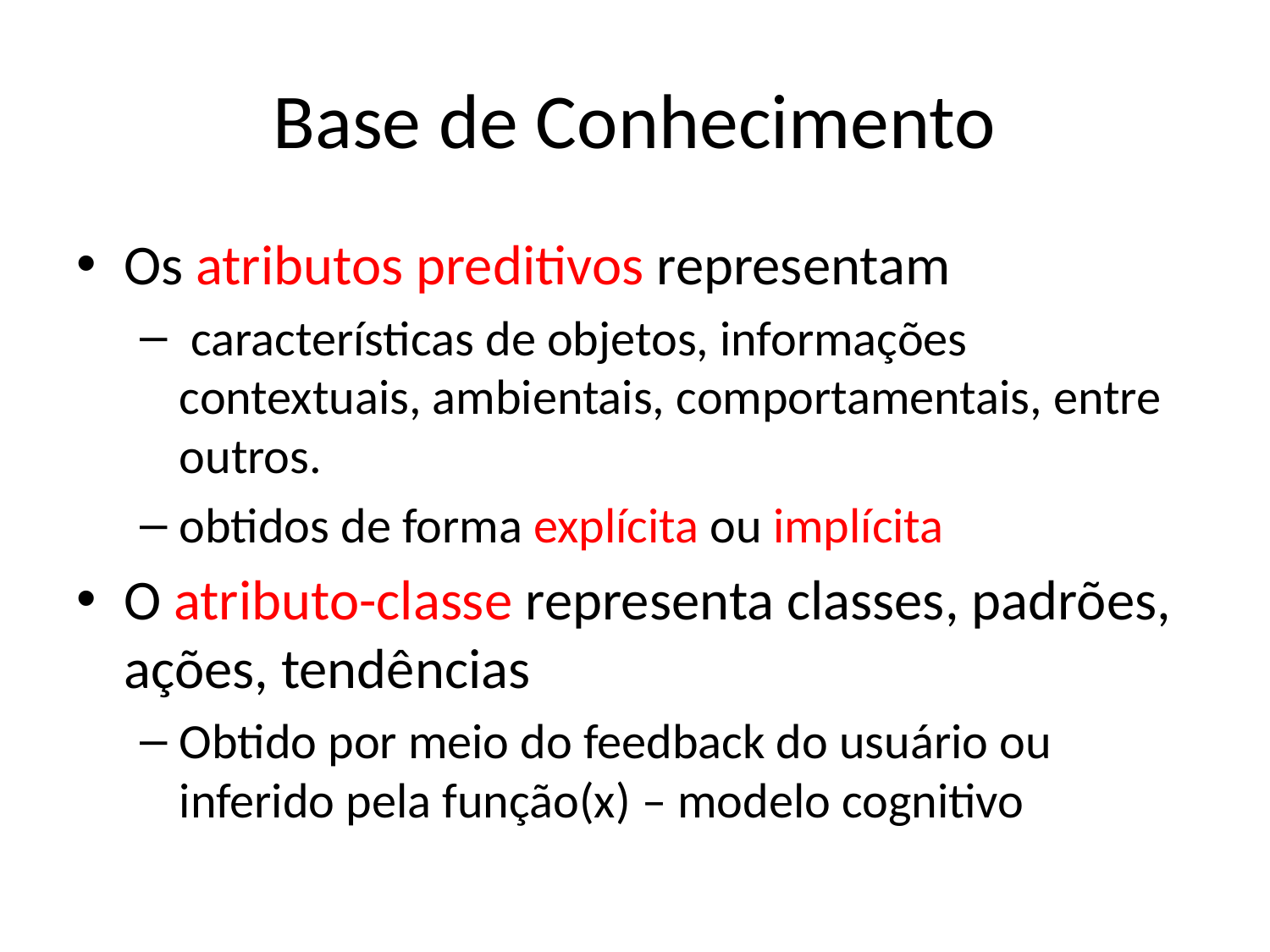

# Base de Conhecimento
Os atributos preditivos representam
 características de objetos, informações contextuais, ambientais, comportamentais, entre outros.
obtidos de forma explícita ou implícita
O atributo-classe representa classes, padrões, ações, tendências
Obtido por meio do feedback do usuário ou inferido pela função(x) – modelo cognitivo